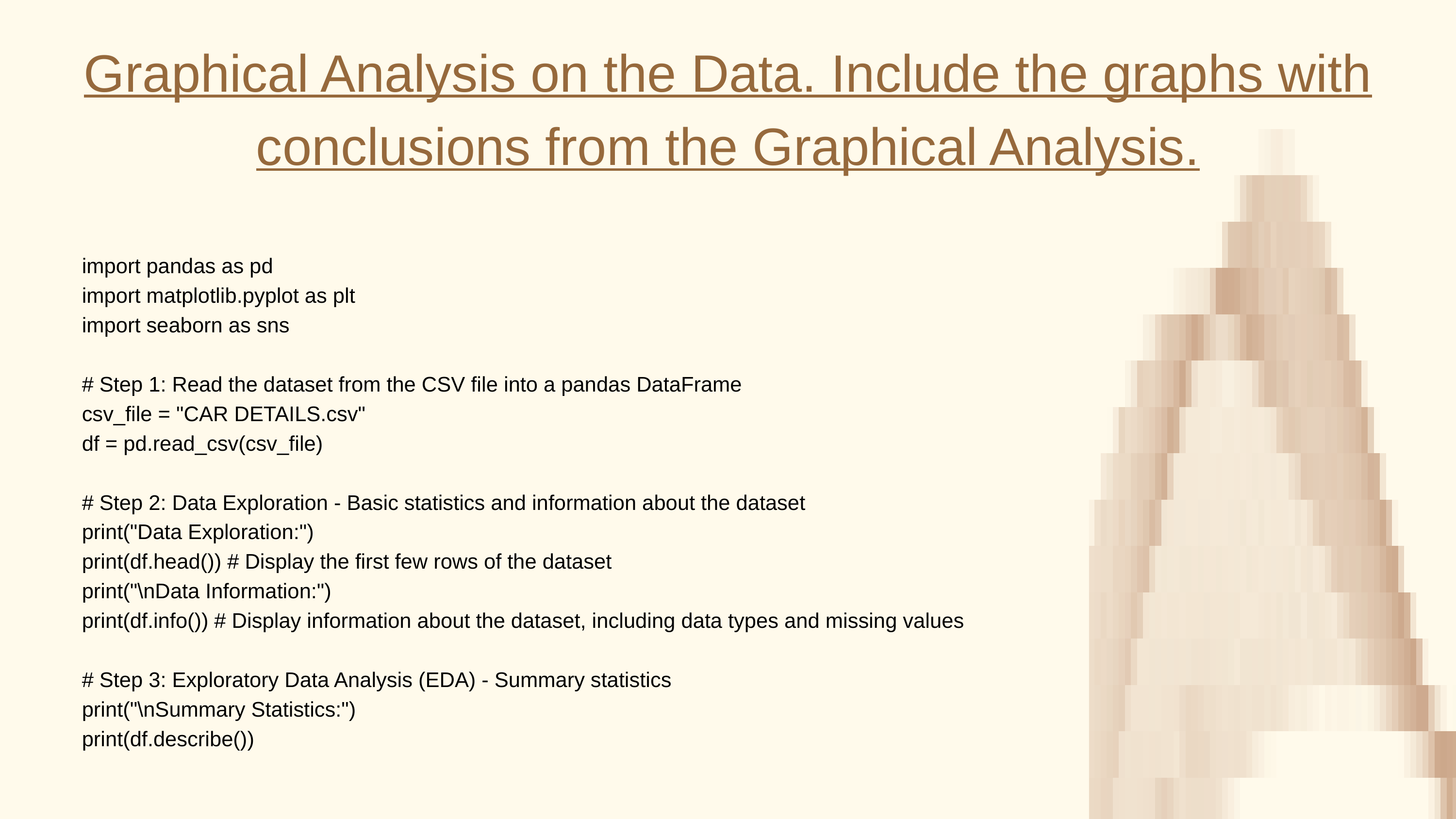

Graphical Analysis on the Data. Include the graphs with conclusions from the Graphical Analysis.
import pandas as pd
import matplotlib.pyplot as plt
import seaborn as sns

# Step 1: Read the dataset from the CSV file into a pandas DataFrame
csv_file = "CAR DETAILS.csv"
df = pd.read_csv(csv_file)

# Step 2: Data Exploration - Basic statistics and information about the dataset
print("Data Exploration:")
print(df.head()) # Display the first few rows of the dataset
print("\nData Information:")
print(df.info()) # Display information about the dataset, including data types and missing values

# Step 3: Exploratory Data Analysis (EDA) - Summary statistics
print("\nSummary Statistics:")
print(df.describe())